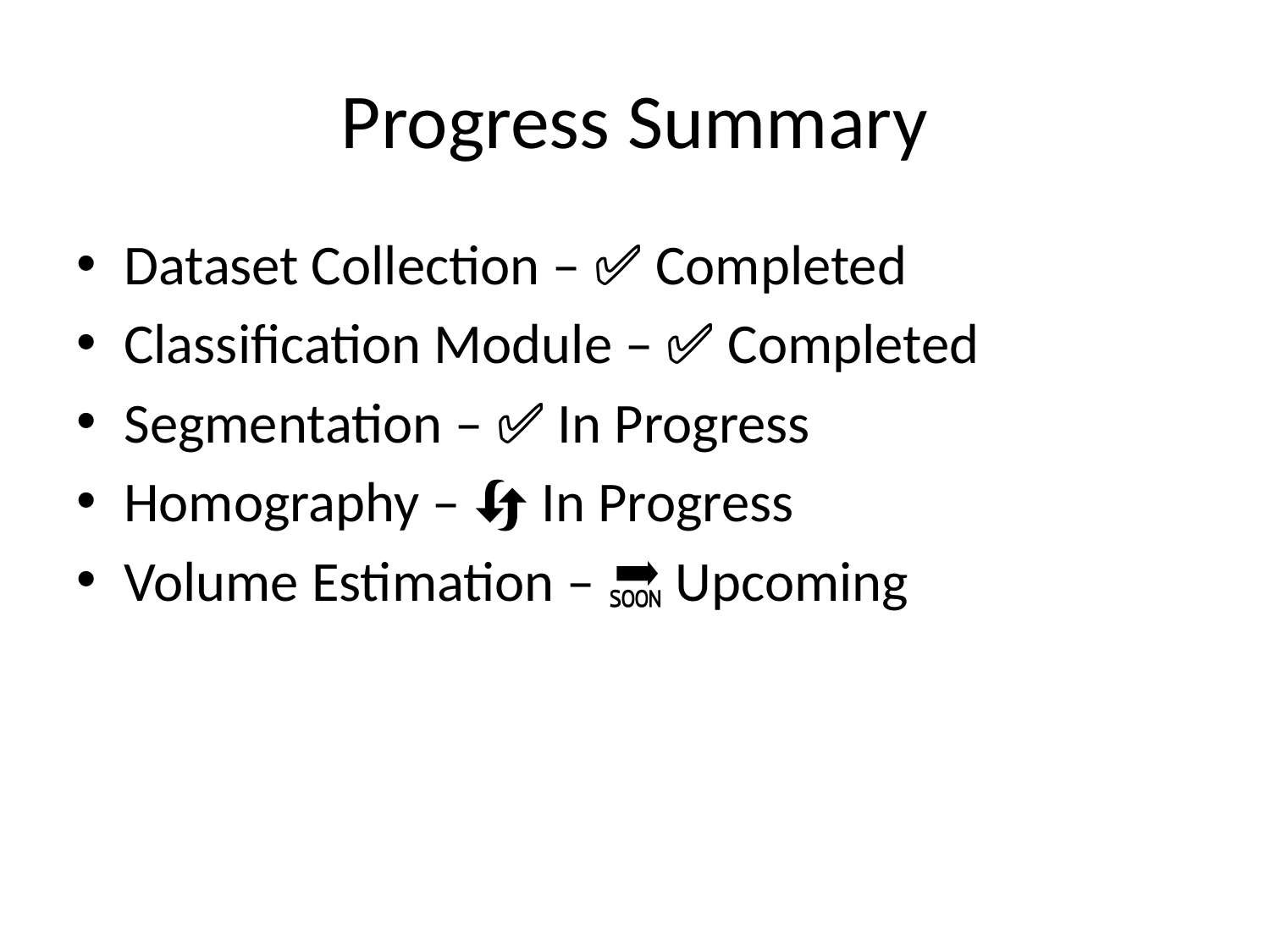

# Progress Summary
Dataset Collection – ✅ Completed
Classification Module – ✅ Completed
Segmentation – ✅ In Progress
Homography – 🔄 In Progress
Volume Estimation – 🔜 Upcoming